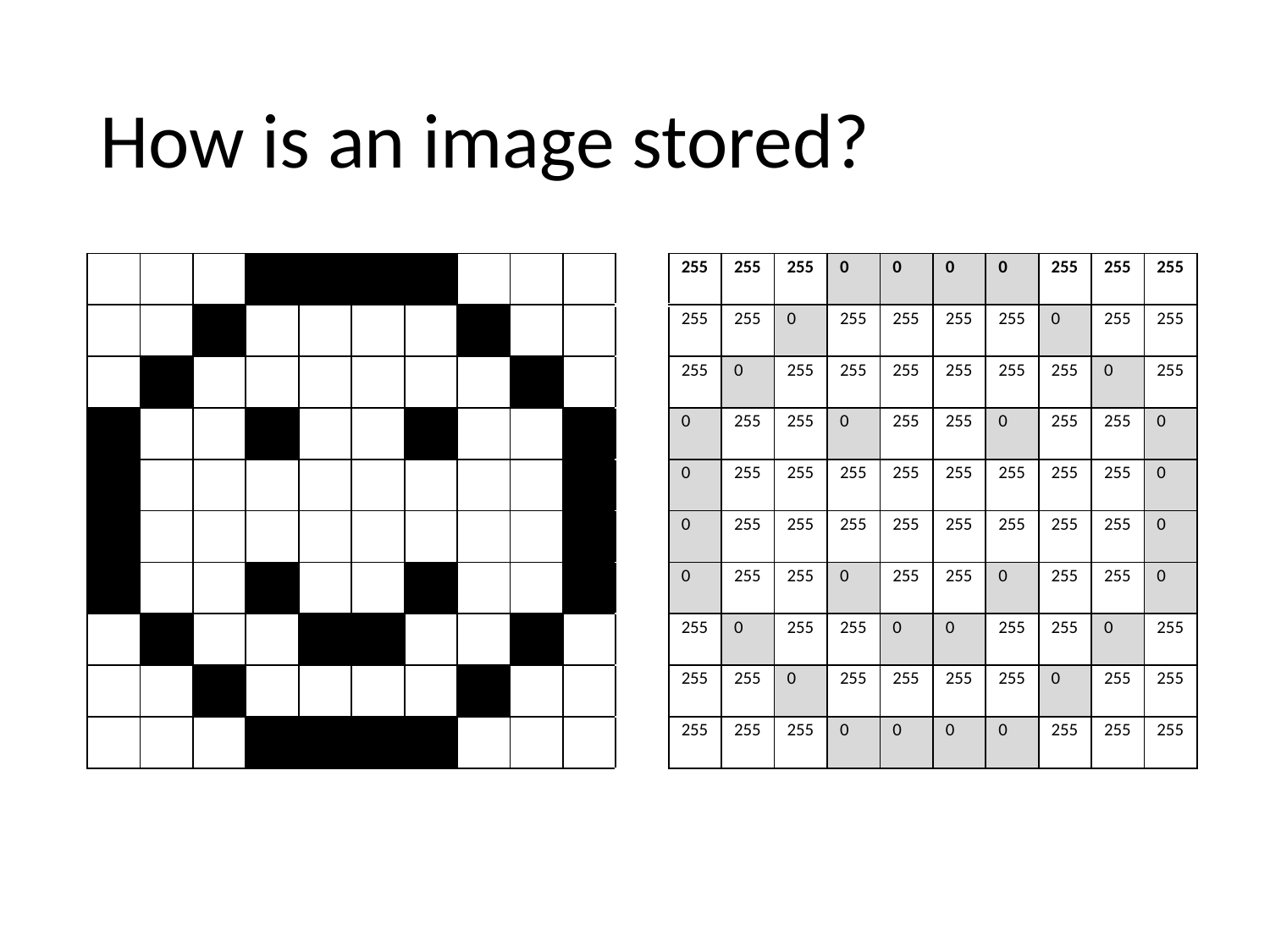

# How is an image stored?
|  |  |  |  |  |  |  |  |  |  |  | 255 | 255 | 255 | 0 | 0 | 0 | 0 | 255 | 255 | 255 |
| --- | --- | --- | --- | --- | --- | --- | --- | --- | --- | --- | --- | --- | --- | --- | --- | --- | --- | --- | --- | --- |
|  |  |  |  |  |  |  |  |  |  |  | 255 | 255 | 0 | 255 | 255 | 255 | 255 | 0 | 255 | 255 |
|  |  |  |  |  |  |  |  |  |  |  | 255 | 0 | 255 | 255 | 255 | 255 | 255 | 255 | 0 | 255 |
|  |  |  |  |  |  |  |  |  |  |  | 0 | 255 | 255 | 0 | 255 | 255 | 0 | 255 | 255 | 0 |
|  |  |  |  |  |  |  |  |  |  |  | 0 | 255 | 255 | 255 | 255 | 255 | 255 | 255 | 255 | 0 |
|  |  |  |  |  |  |  |  |  |  |  | 0 | 255 | 255 | 255 | 255 | 255 | 255 | 255 | 255 | 0 |
|  |  |  |  |  |  |  |  |  |  |  | 0 | 255 | 255 | 0 | 255 | 255 | 0 | 255 | 255 | 0 |
|  |  |  |  |  |  |  |  |  |  |  | 255 | 0 | 255 | 255 | 0 | 0 | 255 | 255 | 0 | 255 |
|  |  |  |  |  |  |  |  |  |  |  | 255 | 255 | 0 | 255 | 255 | 255 | 255 | 0 | 255 | 255 |
|  |  |  |  |  |  |  |  |  |  |  | 255 | 255 | 255 | 0 | 0 | 0 | 0 | 255 | 255 | 255 |